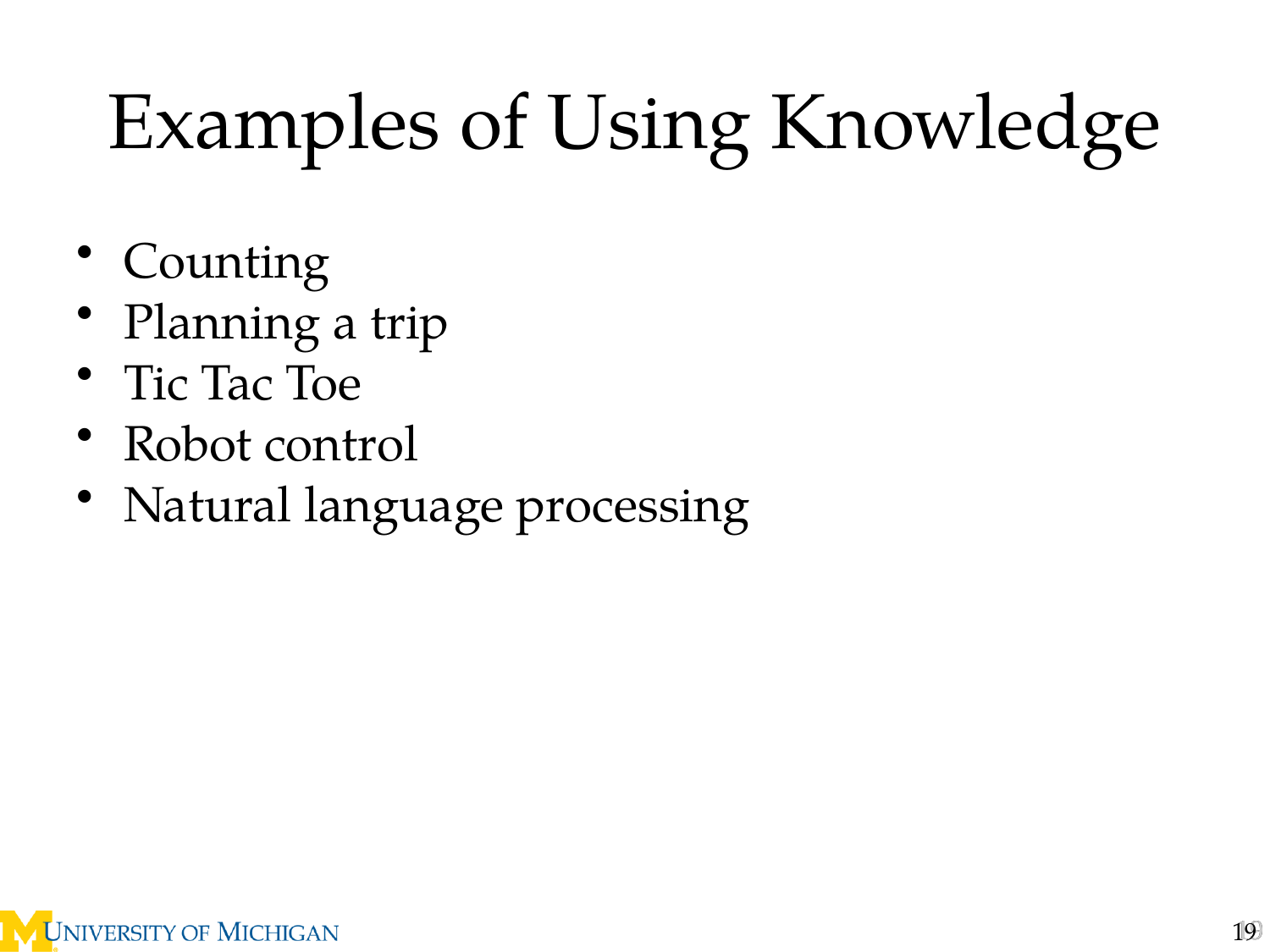

# Examples of Using Knowledge
Counting
Planning a trip
Tic Tac Toe
Robot control
Natural language processing

19